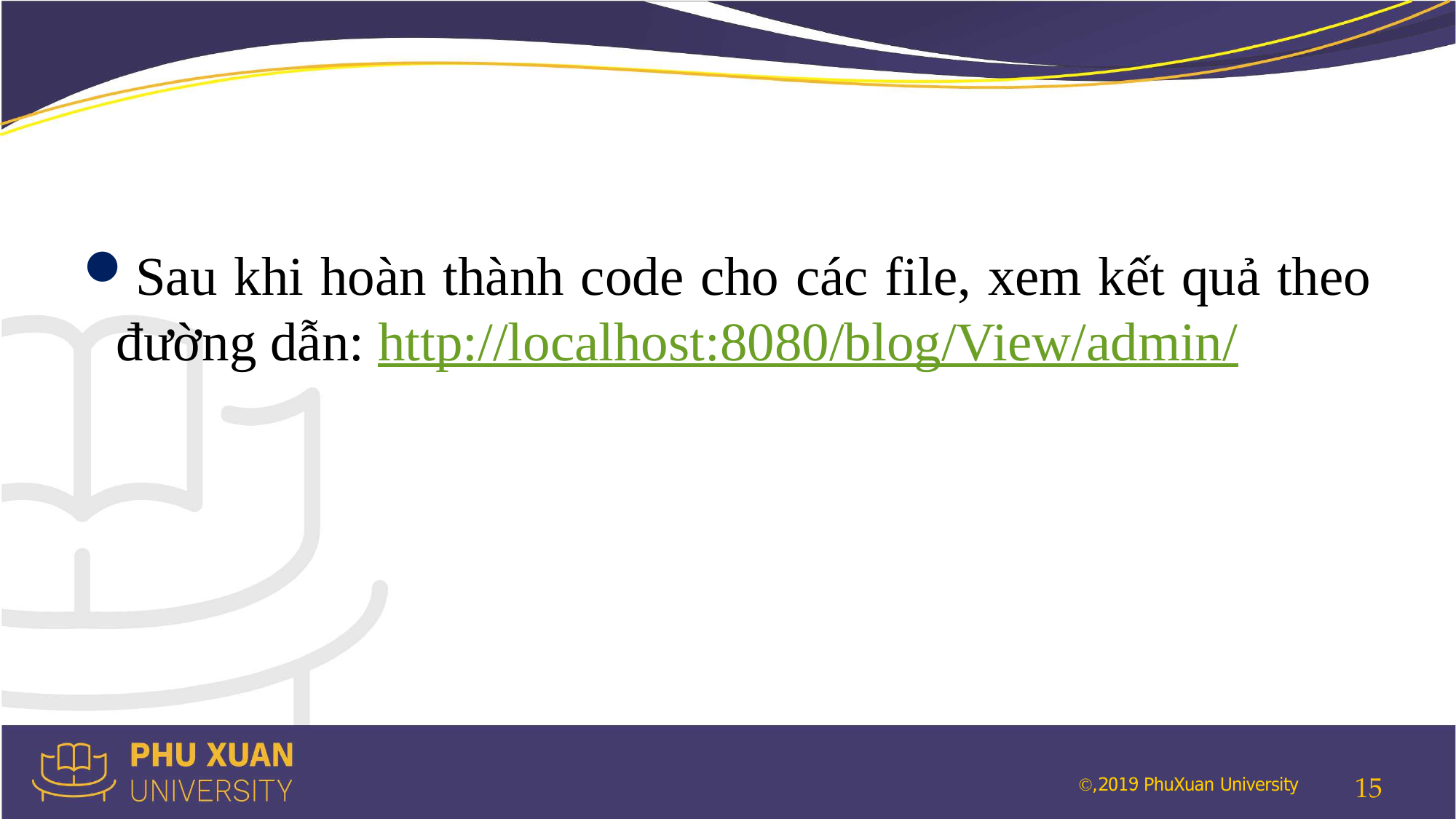

#
Sau khi hoàn thành code cho các file, xem kết quả theo đường dẫn: http://localhost:8080/blog/View/admin/
15